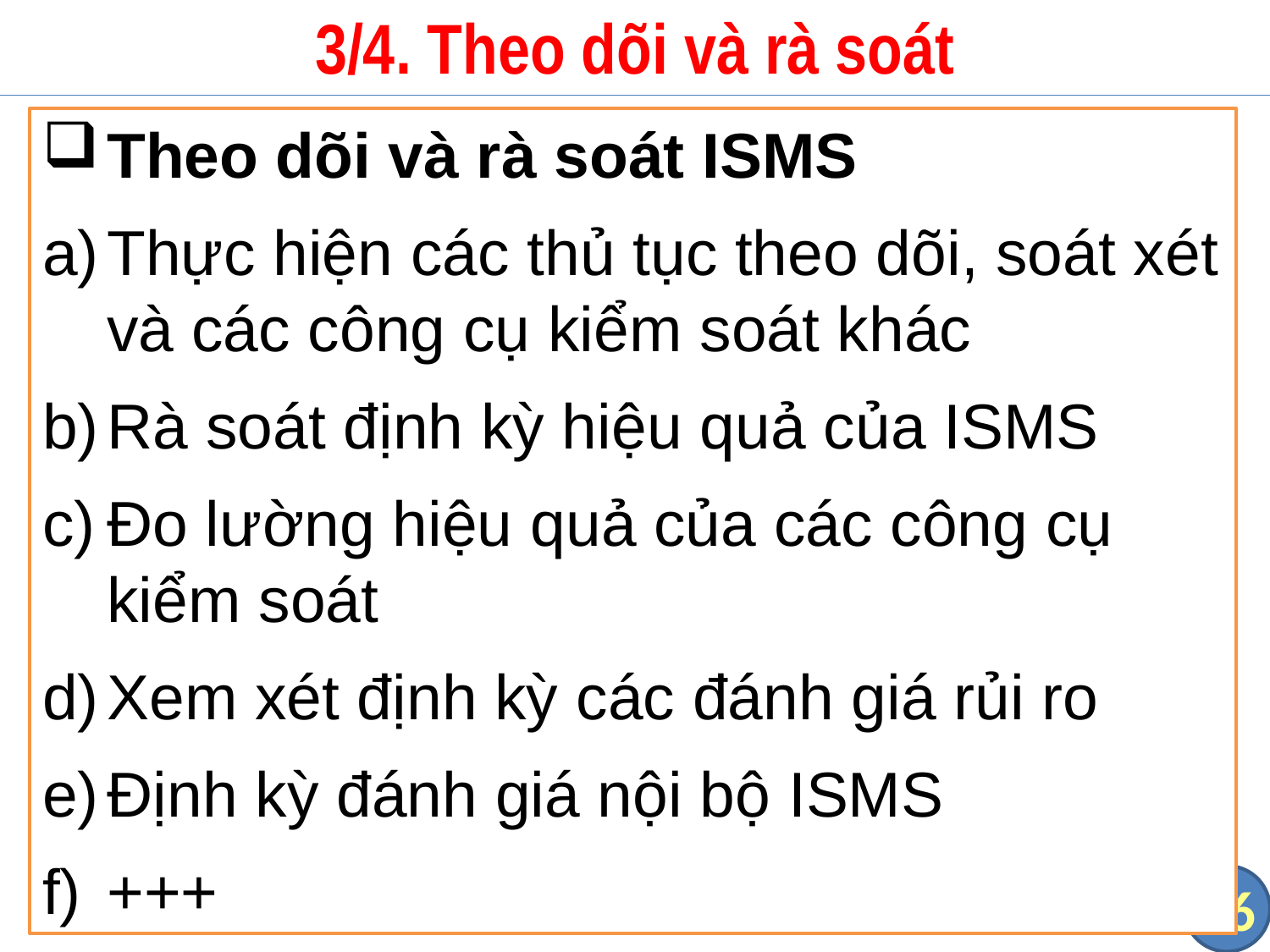

# 3/4. Theo dõi và rà soát
Theo dõi và rà soát ISMS
Thực hiện các thủ tục theo dõi, soát xét và các công cụ kiểm soát khác
Rà soát định kỳ hiệu quả của ISMS
Đo lường hiệu quả của các công cụ kiểm soát
Xem xét định kỳ các đánh giá rủi ro
Định kỳ đánh giá nội bộ ISMS
+++
  Lập kế hoạch
Thiết lập hệ thống ISMS
  Thực hiện
Triển khai và vận hành ISMS
  Kiểm tra
Theo dõi và rà soát ISMS

26